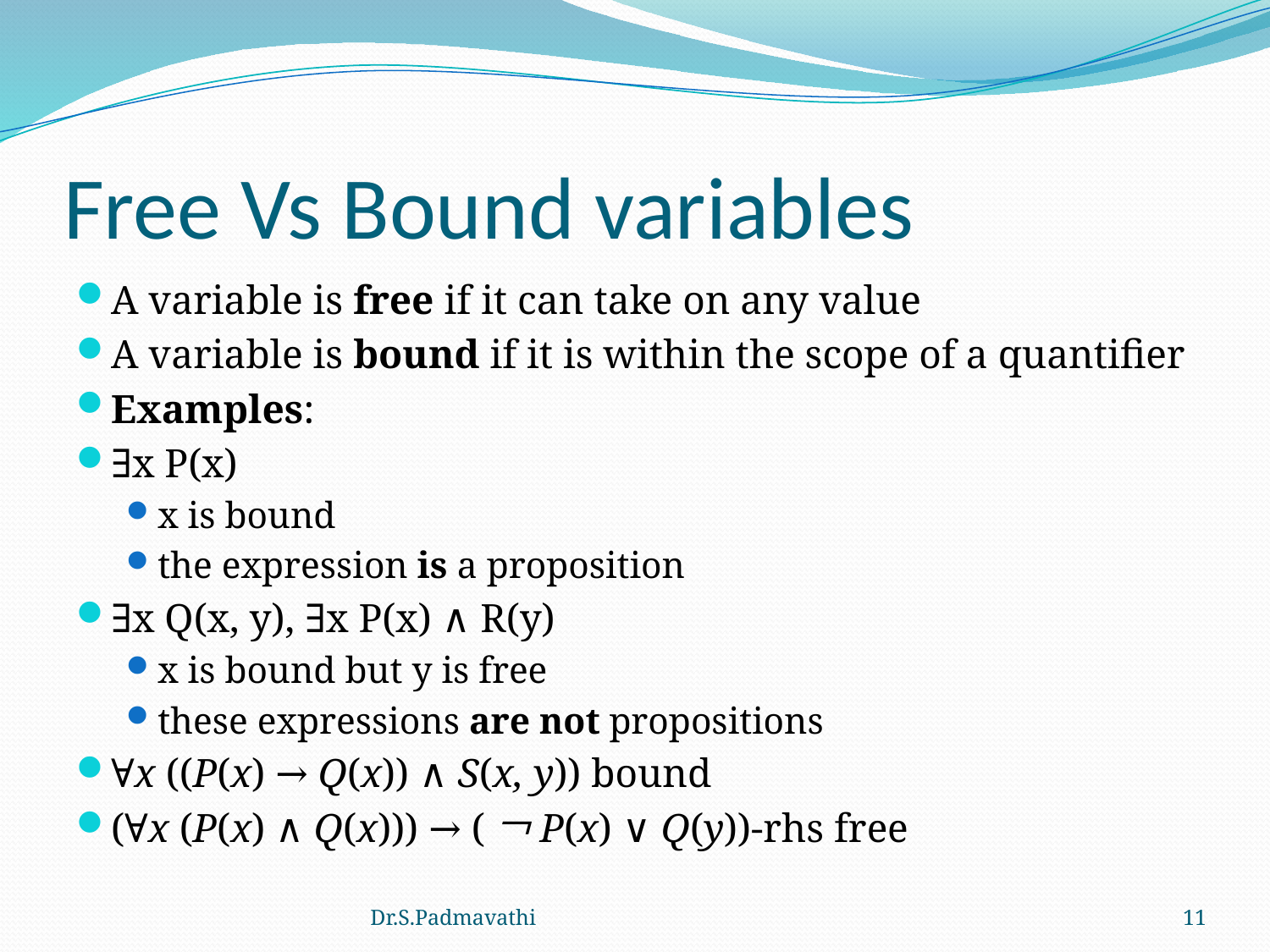

# Free Vs Bound variables
A variable is free if it can take on any value
A variable is bound if it is within the scope of a quantifier
Examples:
∃x P(x)
x is bound
the expression is a proposition
∃x Q(x, y), ∃x P(x) ∧ R(y)
x is bound but y is free
these expressions are not propositions
∀x ((P(x) → Q(x)) ∧ S(x, y)) bound
(∀x (P(x) ∧ Q(x))) → (￢P(x) ∨ Q(y))-rhs free

Dr.S.Padmavathi
11